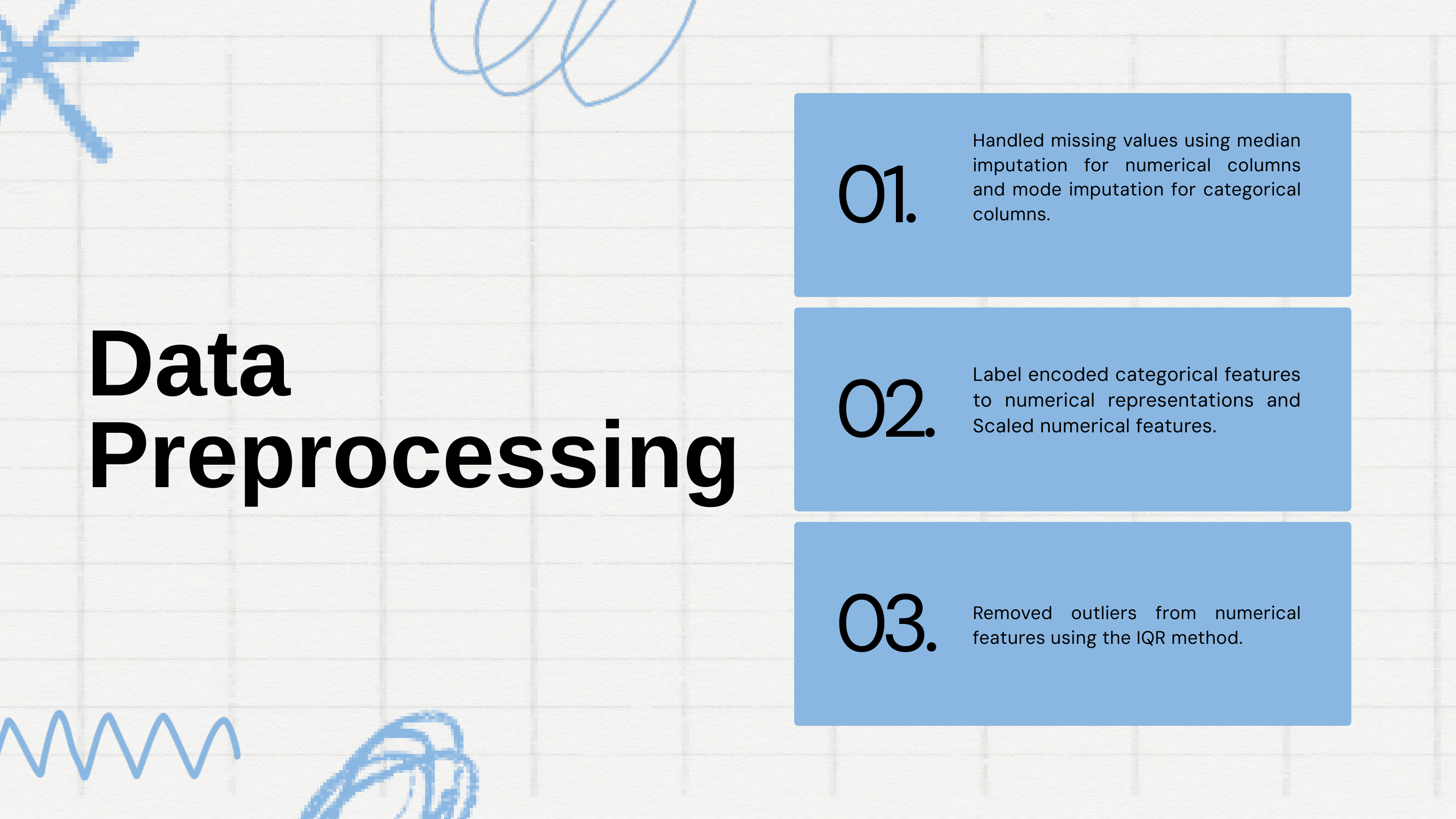

Handled missing values using median imputation for numerical columns and mode imputation for categorical columns.

01.

Data Preprocessing
Label encoded categorical features to numerical representations and Scaled numerical features.

02.

03.
Removed outliers from numerical features using the IQR method.